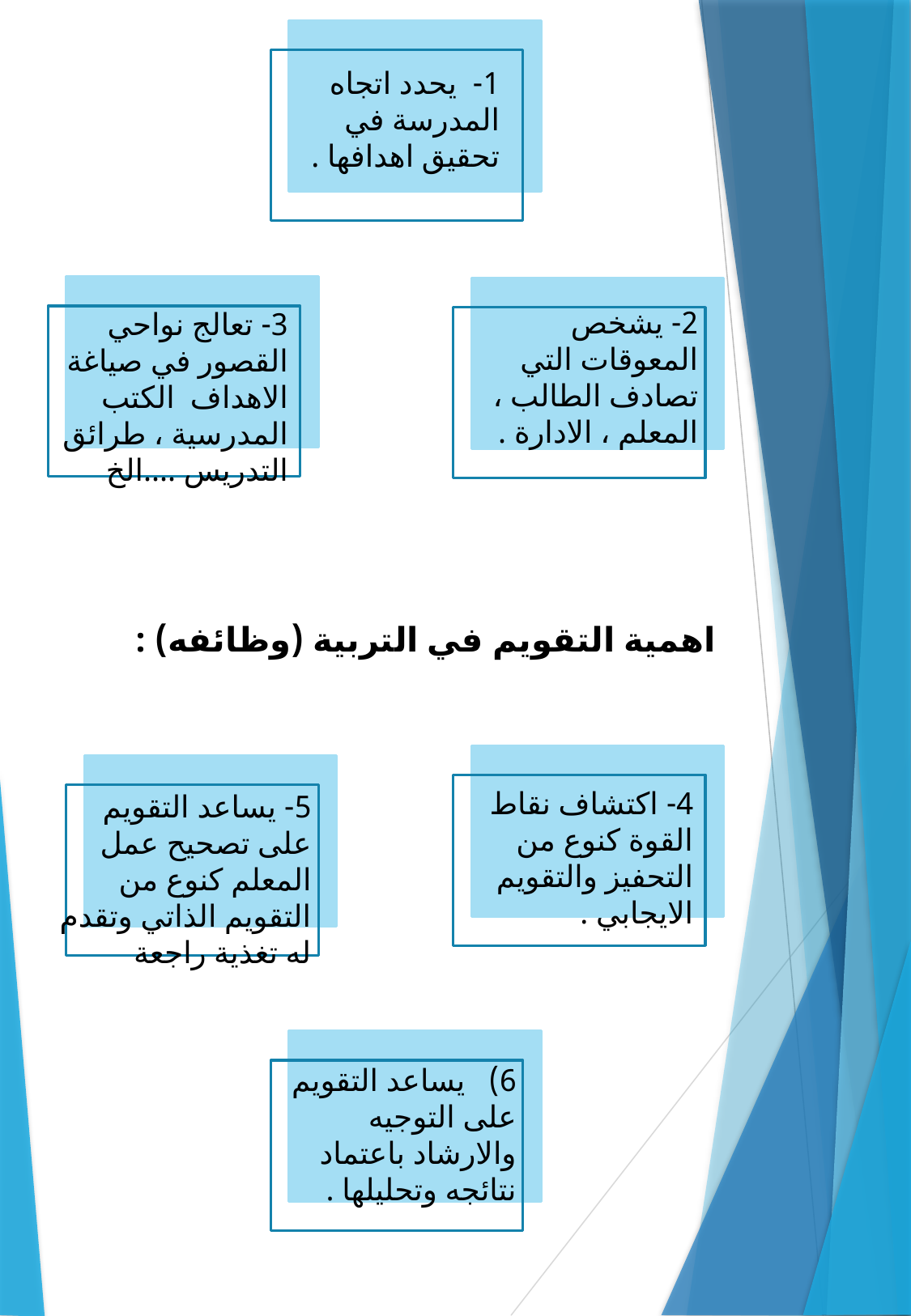

1-  يحدد اتجاه المدرسة في تحقيق اهدافها .

2- يشخص المعوقات التي تصادف الطالب ، المعلم ، الادارة .

3- تعالج نواحي القصور في صياغة الاهداف  الكتب المدرسية ، طرائق التدريس ....الخ

 اهمية التقويم في التربية (وظائفه) :

4- اكتشاف نقاط القوة كنوع من التحفيز والتقويم الايجابي .

5- يساعد التقويم على تصحيح عمل المعلم كنوع من التقويم الذاتي وتقدم له تغذية راجعة

6)   يساعد التقويم على التوجيه والارشاد باعتماد نتائجه وتحليلها .